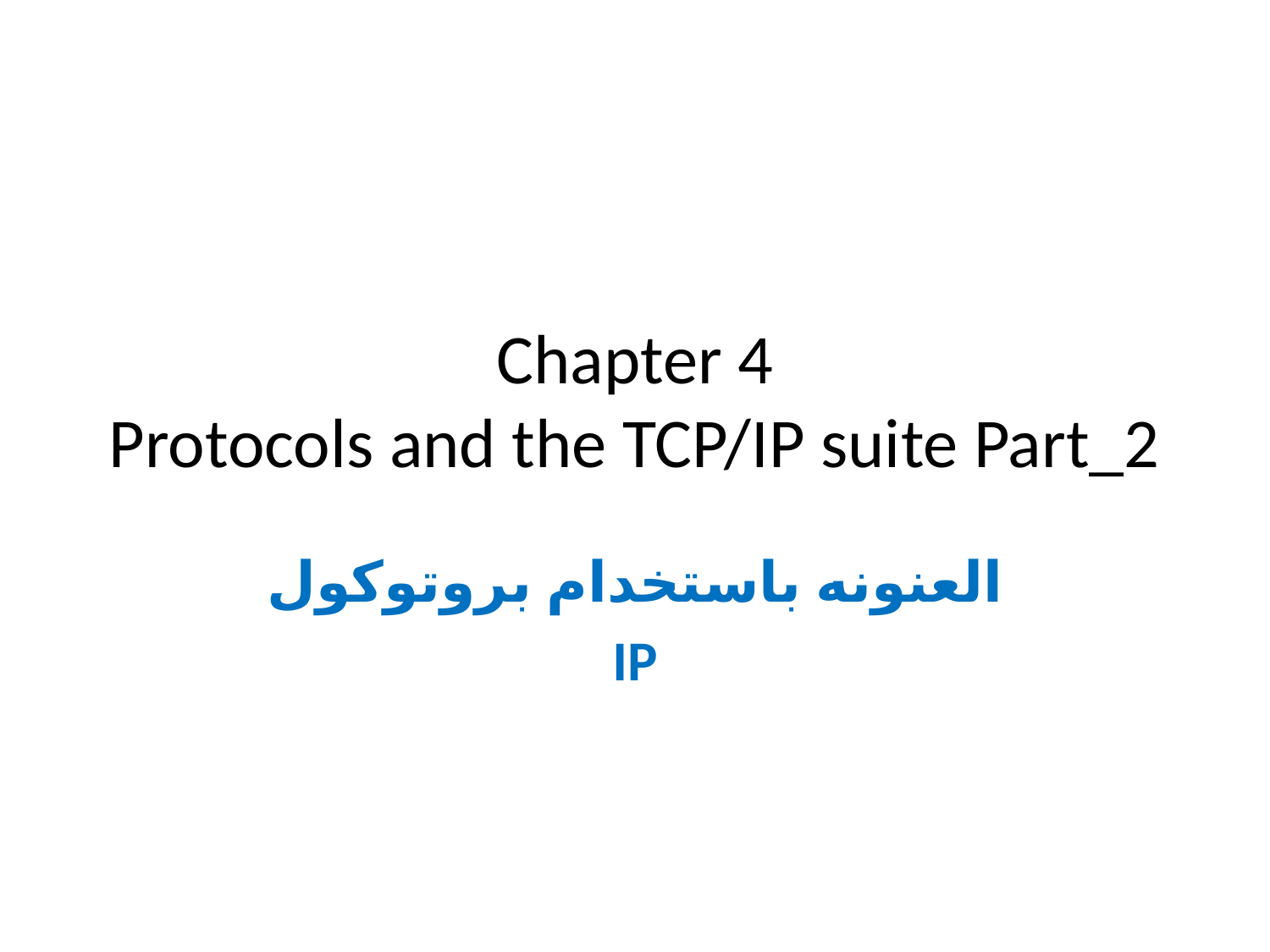

# Chapter 4 Protocols and the TCP/IP suite Part_2
العنونه باستخدام بروتوكول
IP